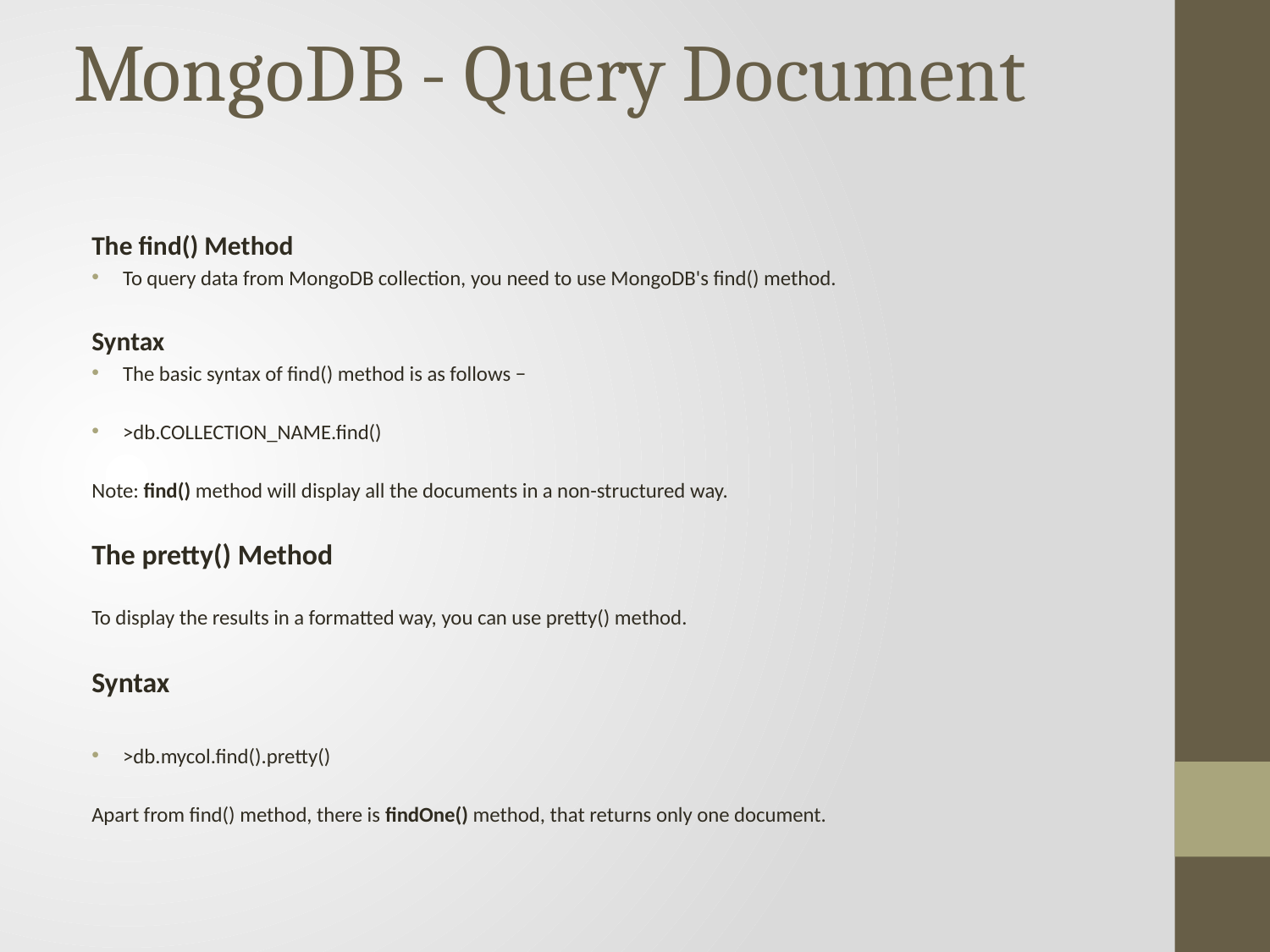

# MongoDB - Query Document
The find() Method
To query data from MongoDB collection, you need to use MongoDB's find() method.

Syntax
The basic syntax of find() method is as follows −

>db.COLLECTION_NAME.find()

Note: find() method will display all the documents in a non-structured way.

The pretty() Method

To display the results in a formatted way, you can use pretty() method.

Syntax

>db.mycol.find().pretty()

Apart from find() method, there is findOne() method, that returns only one document.